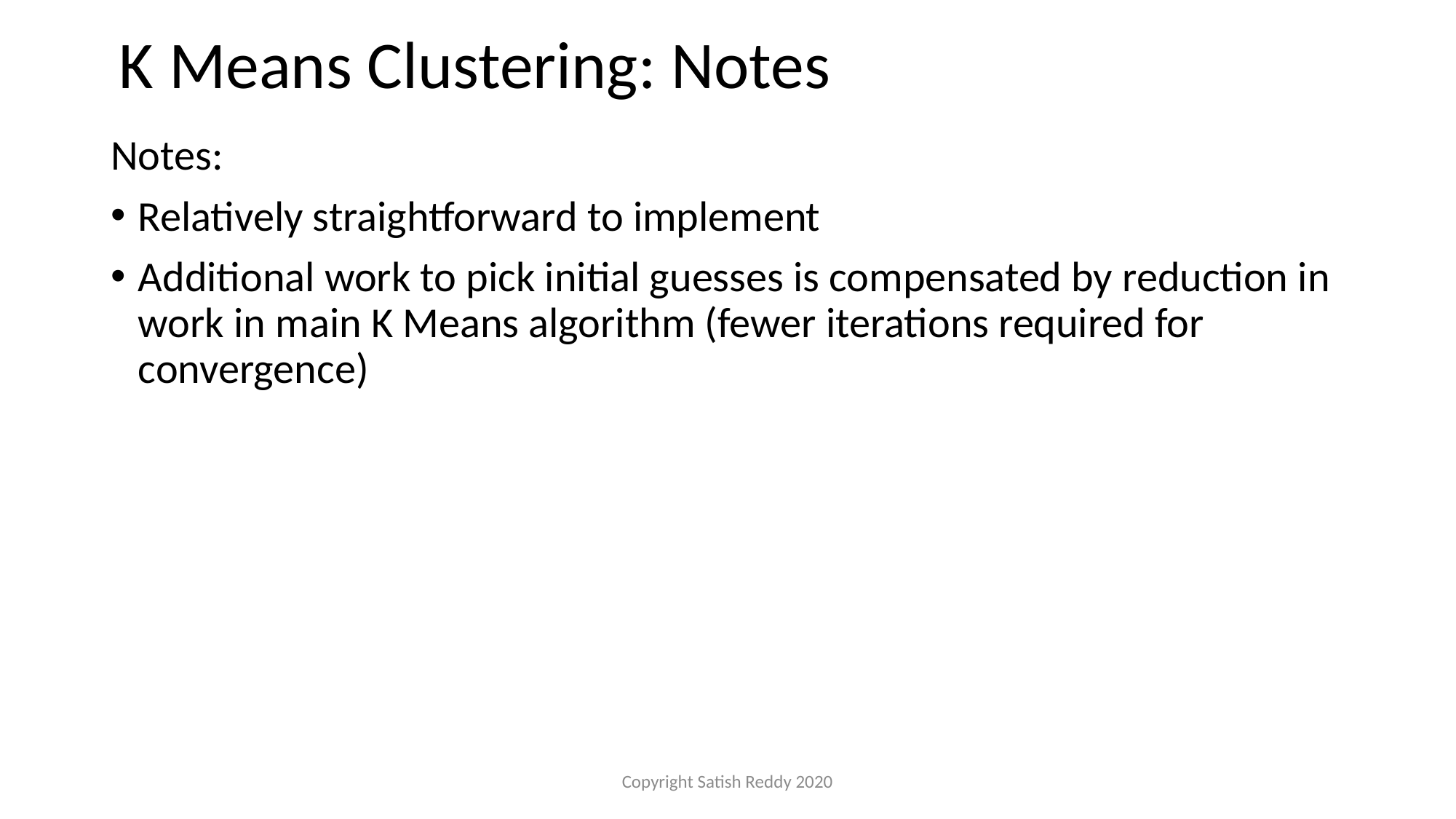

# K Means Clustering: Notes
Notes:
Relatively straightforward to implement
Additional work to pick initial guesses is compensated by reduction in work in main K Means algorithm (fewer iterations required for convergence)

Copyright Satish Reddy 2020